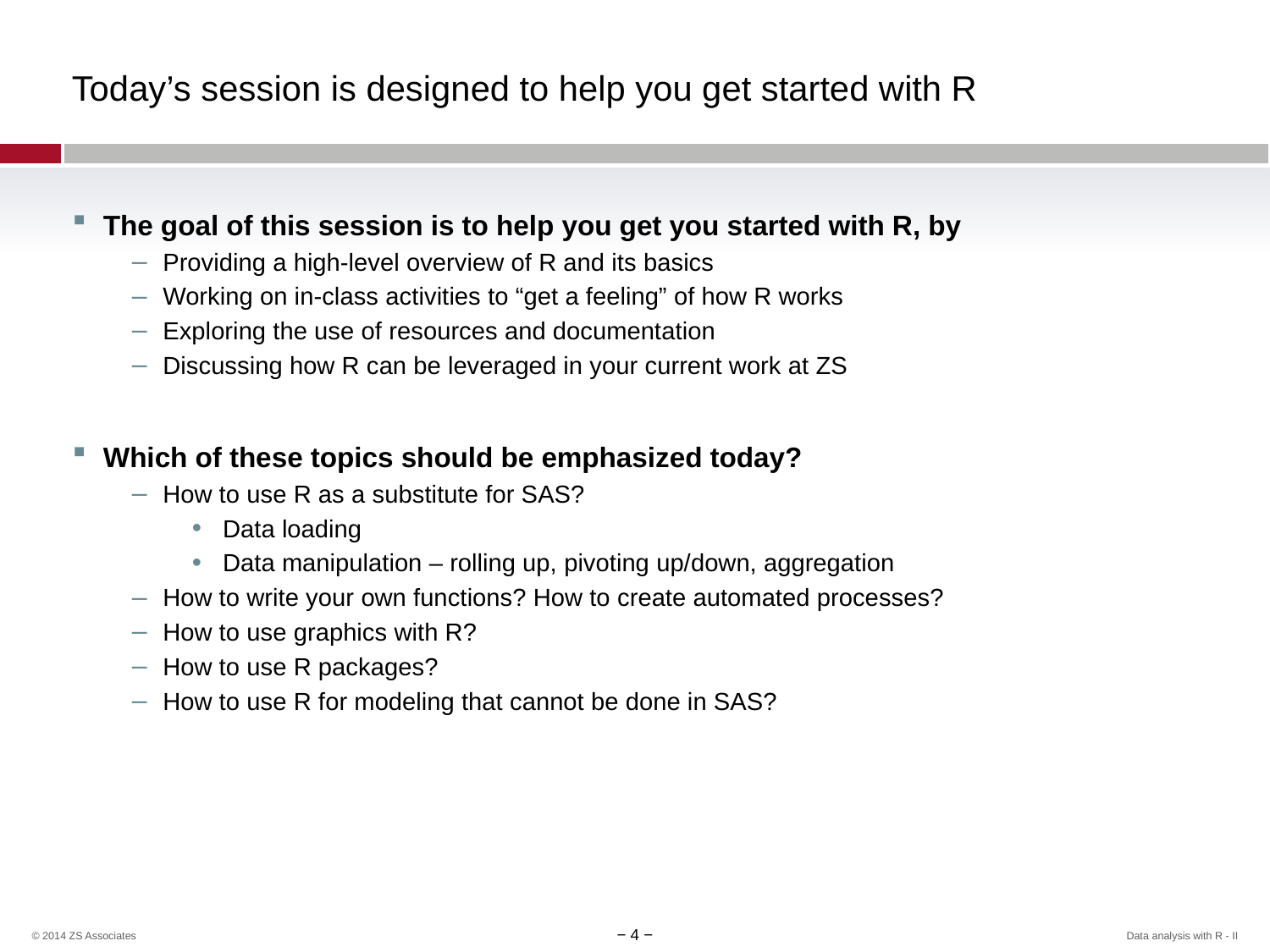

# Today’s session is designed to help you get started with R
The goal of this session is to help you get you started with R, by
Providing a high-level overview of R and its basics
Working on in-class activities to “get a feeling” of how R works
Exploring the use of resources and documentation
Discussing how R can be leveraged in your current work at ZS

Which of these topics should be emphasized today?
How to use R as a substitute for SAS?
Data loading
Data manipulation – rolling up, pivoting up/down, aggregation
How to write your own functions? How to create automated processes?
How to use graphics with R?
How to use R packages?
How to use R for modeling that cannot be done in SAS?